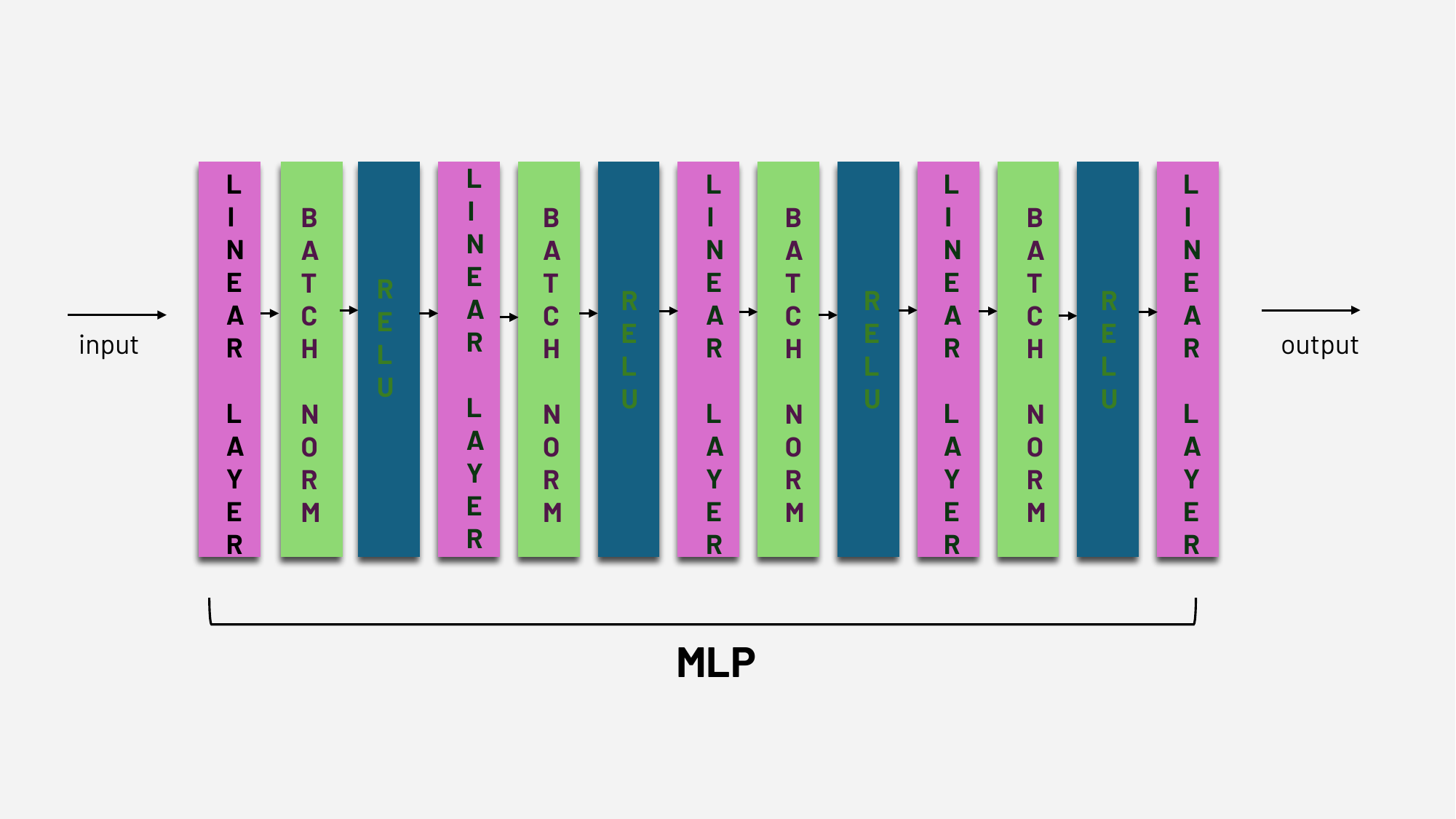

LINEAR

LAYER

LINEAR

LAYER
LINEAR

LAYER
LINEAR

LAYER

LINEAR

LAYER

BATCH

NORM
BATCH

NORM
BATCH

NORM
BATCH

NORM
RELU
RELU
RELU
RELU
input
output
MLP